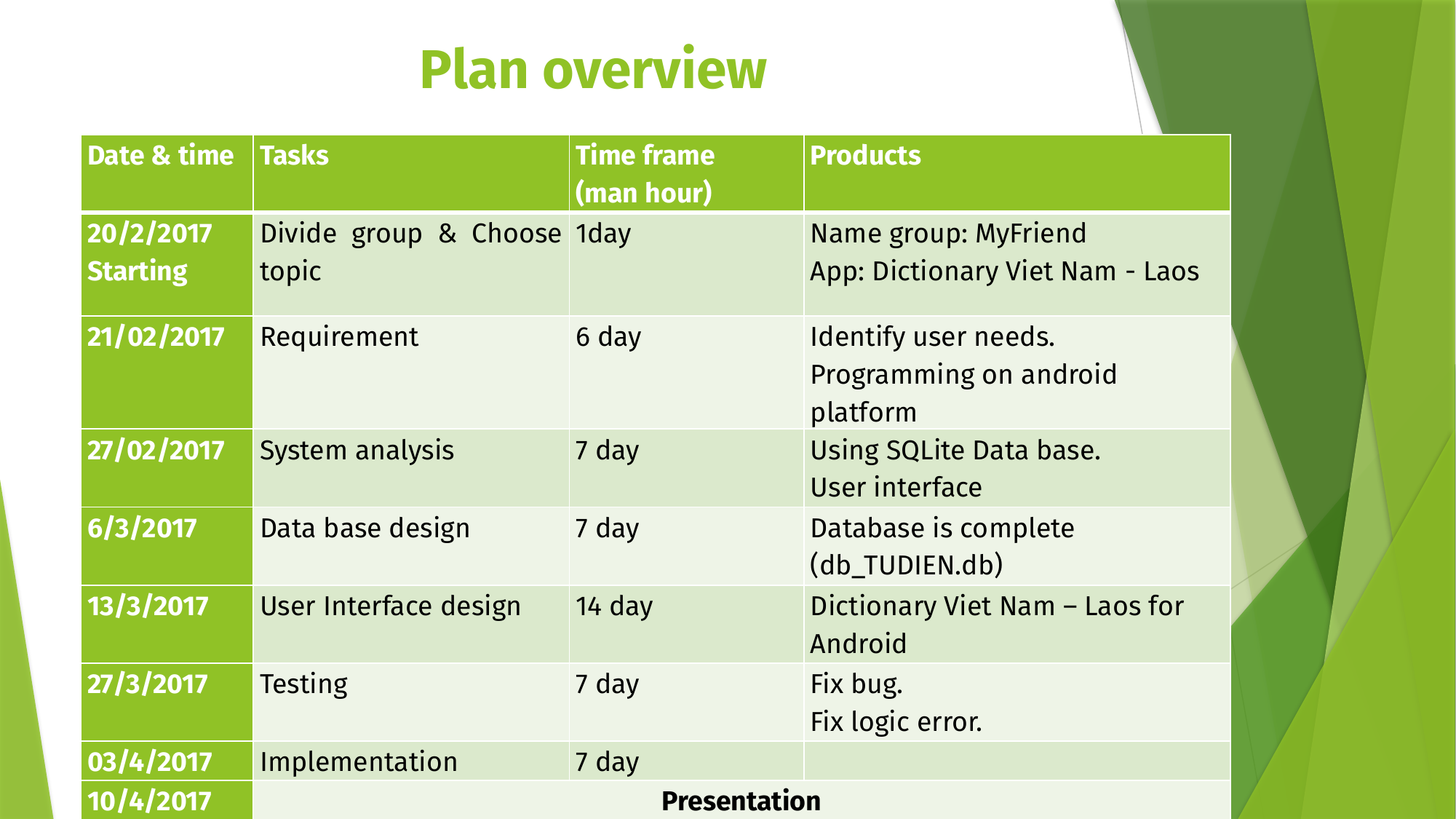

# Plan overview
| Date & time | Tasks | Time frame (man hour) | Products |
| --- | --- | --- | --- |
| 20/2/2017 Starting | Divide group & Choose topic | 1day | Name group: MyFriend App: Dictionary Viet Nam - Laos |
| 21/02/2017 | Requirement | 6 day | Identify user needs. Programming on android platform |
| 27/02/2017 | System analysis | 7 day | Using SQLite Data base. User interface |
| 6/3/2017 | Data base design | 7 day | Database is complete (db\_TUDIEN.db) |
| 13/3/2017 | User Interface design | 14 day | Dictionary Viet Nam – Laos for Android |
| 27/3/2017 | Testing | 7 day | Fix bug. Fix logic error. |
| 03/4/2017 | Implementation | 7 day |  |
| 10/4/2017 | Presentation |  |  |